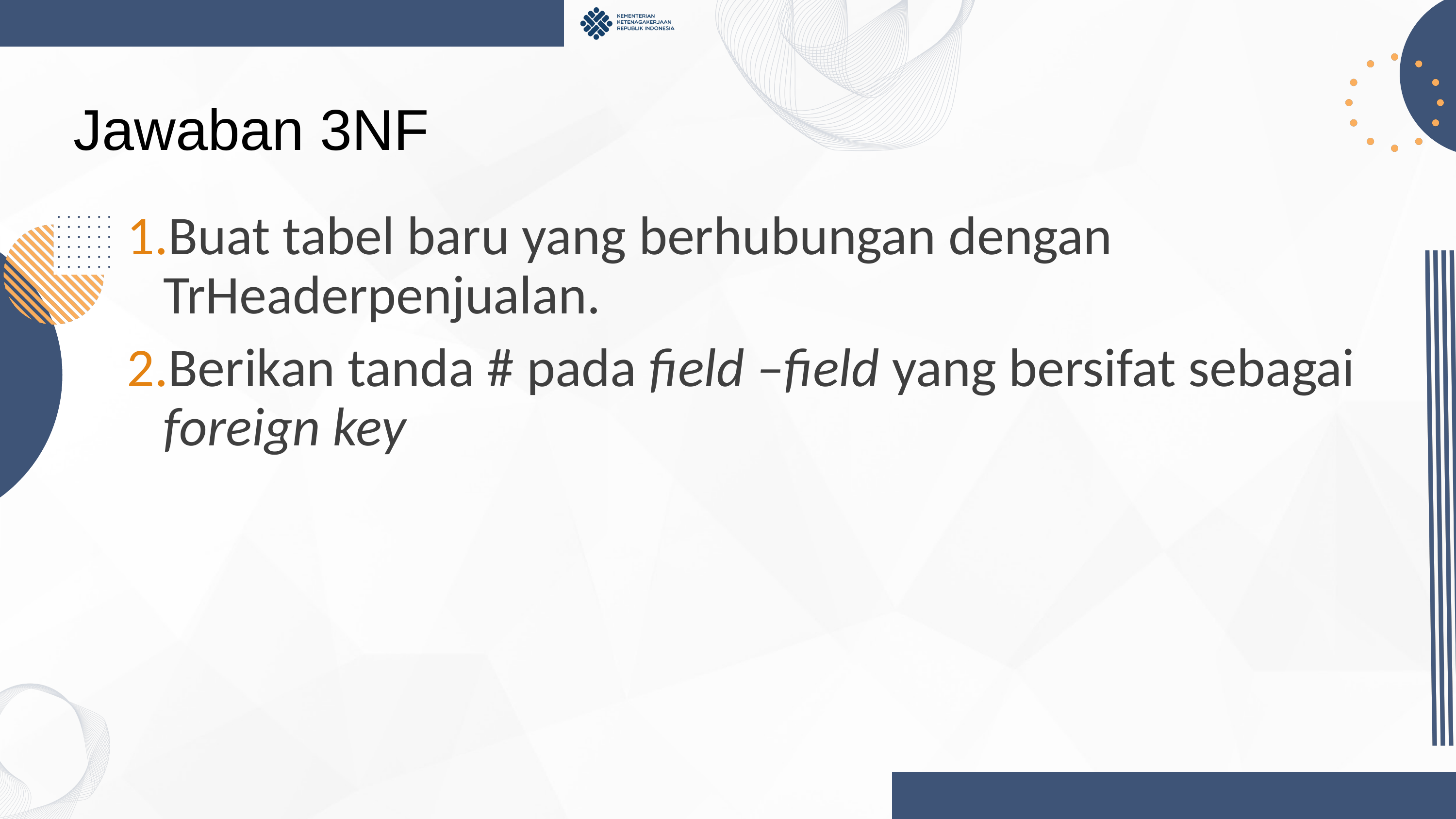

# Jawaban 3NF
Buat tabel baru yang berhubungan dengan TrHeaderpenjualan.
Berikan tanda # pada field –field yang bersifat sebagai foreign key